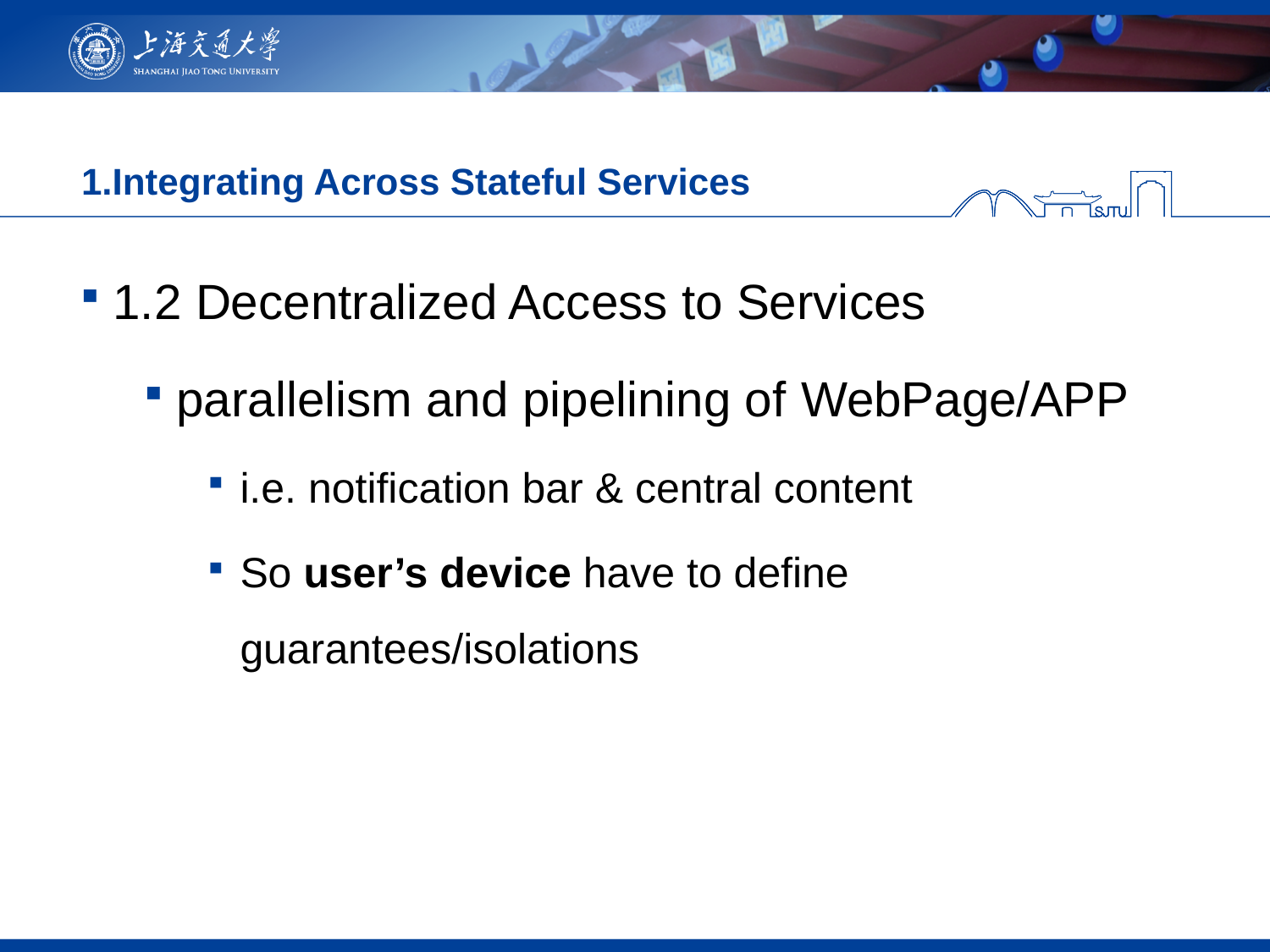

# 1.Integrating Across Stateful Services
1.2 Decentralized Access to Services
parallelism and pipelining of WebPage/APP
i.e. notification bar & central content
So user’s device have to define guarantees/isolations